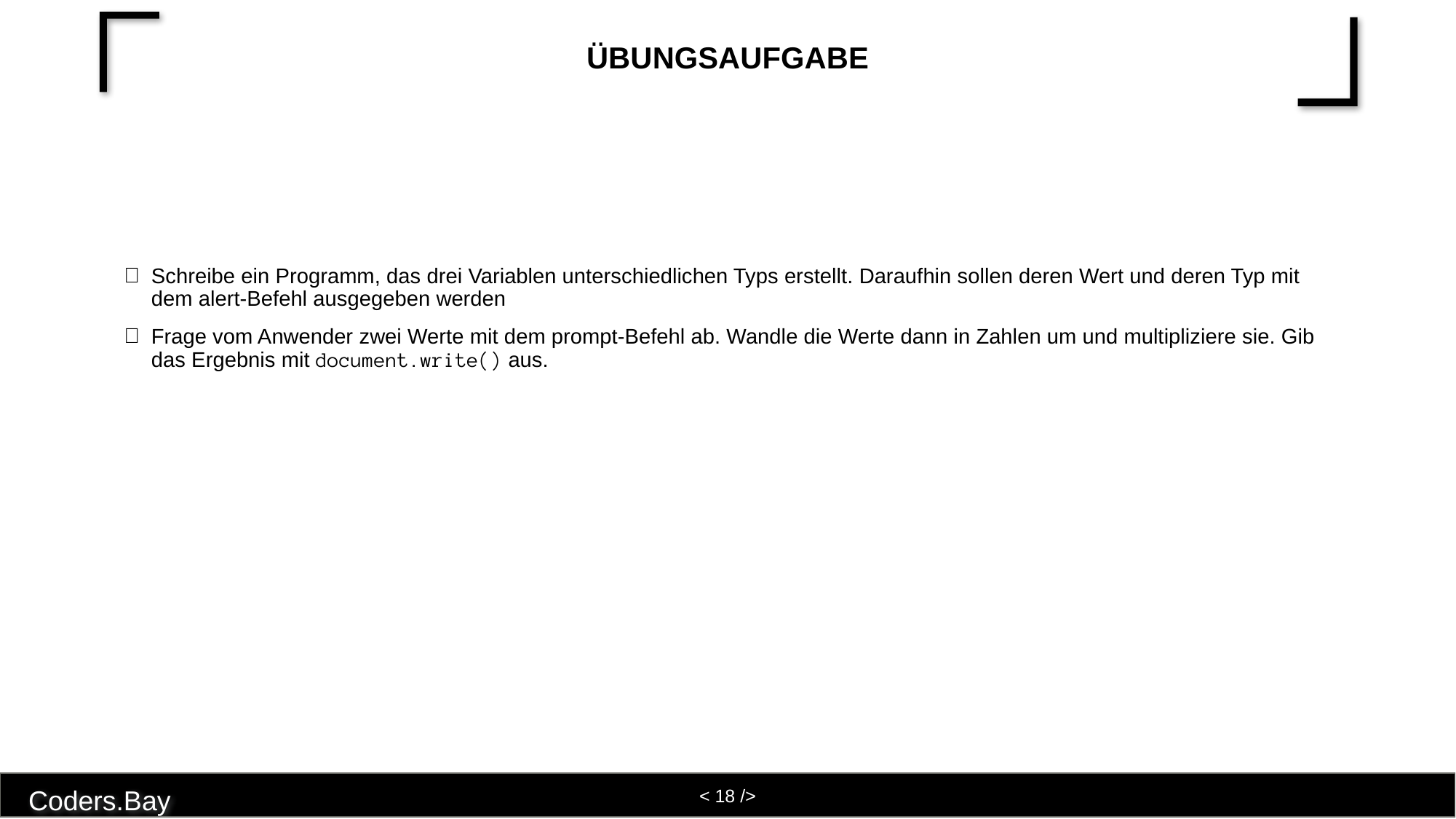

# Übungsaufgabe
Schreibe ein Programm, das drei Variablen unterschiedlichen Typs erstellt. Daraufhin sollen deren Wert und deren Typ mit dem alert-Befehl ausgegeben werden
Frage vom Anwender zwei Werte mit dem prompt-Befehl ab. Wandle die Werte dann in Zahlen um und multipliziere sie. Gib das Ergebnis mit document.write() aus.